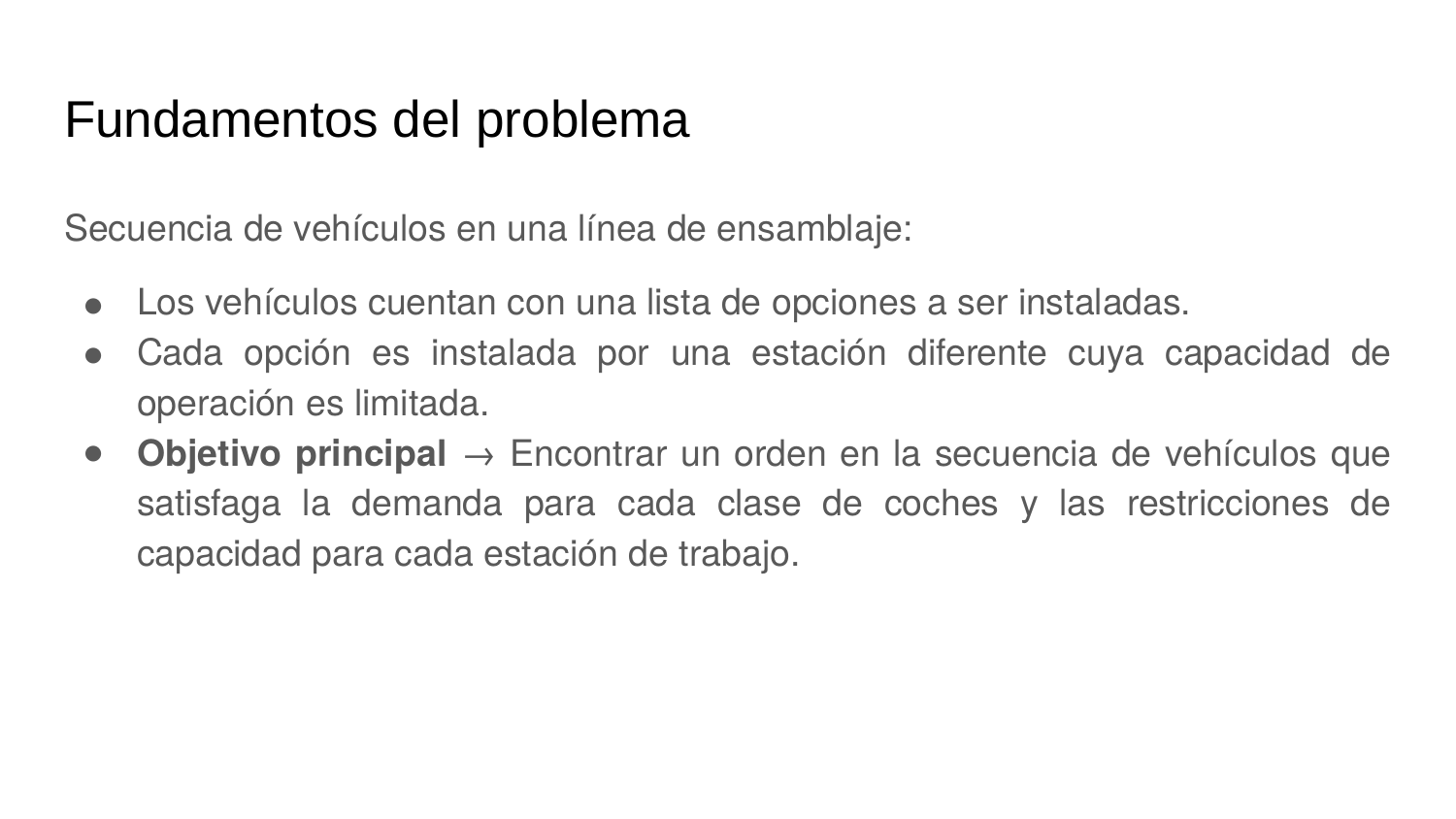

# Fundamentos del problema
Secuencia de vehículos en una línea de ensamblaje:
Los vehículos cuentan con una lista de opciones a ser instaladas.
Cada opción es instalada por una estación diferente cuya capacidad de operación es limitada.
Objetivo principal → Encontrar un orden en la secuencia de vehículos que satisfaga la demanda para cada clase de coches y las restricciones de capacidad para cada estación de trabajo.